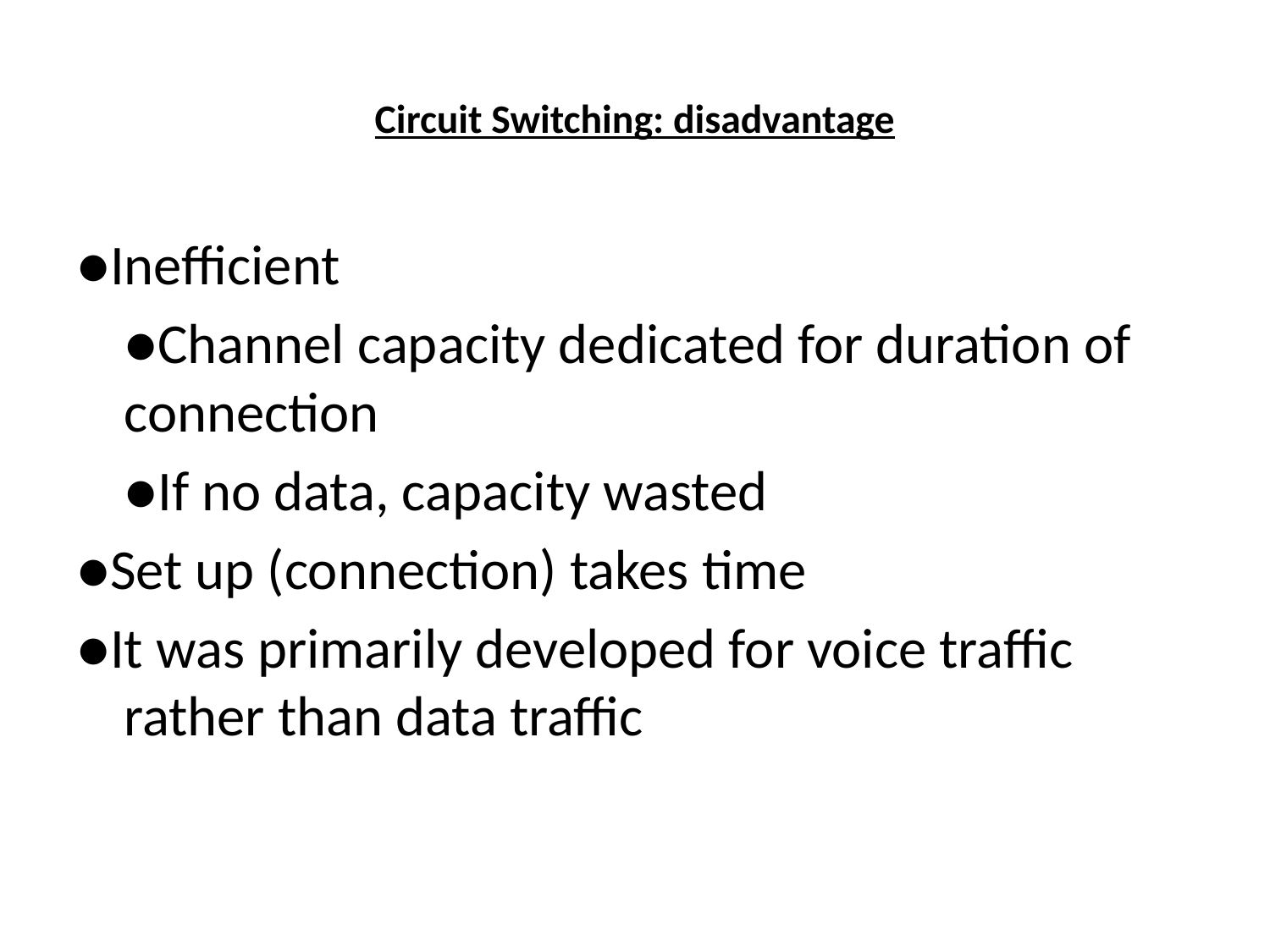

# Circuit Switching: disadvantage
●Inefficient
  	●Channel capacity dedicated for duration of connection
  	●If no data, capacity wasted
●Set up (connection) takes time
●It was primarily developed for voice traffic rather than data traffic